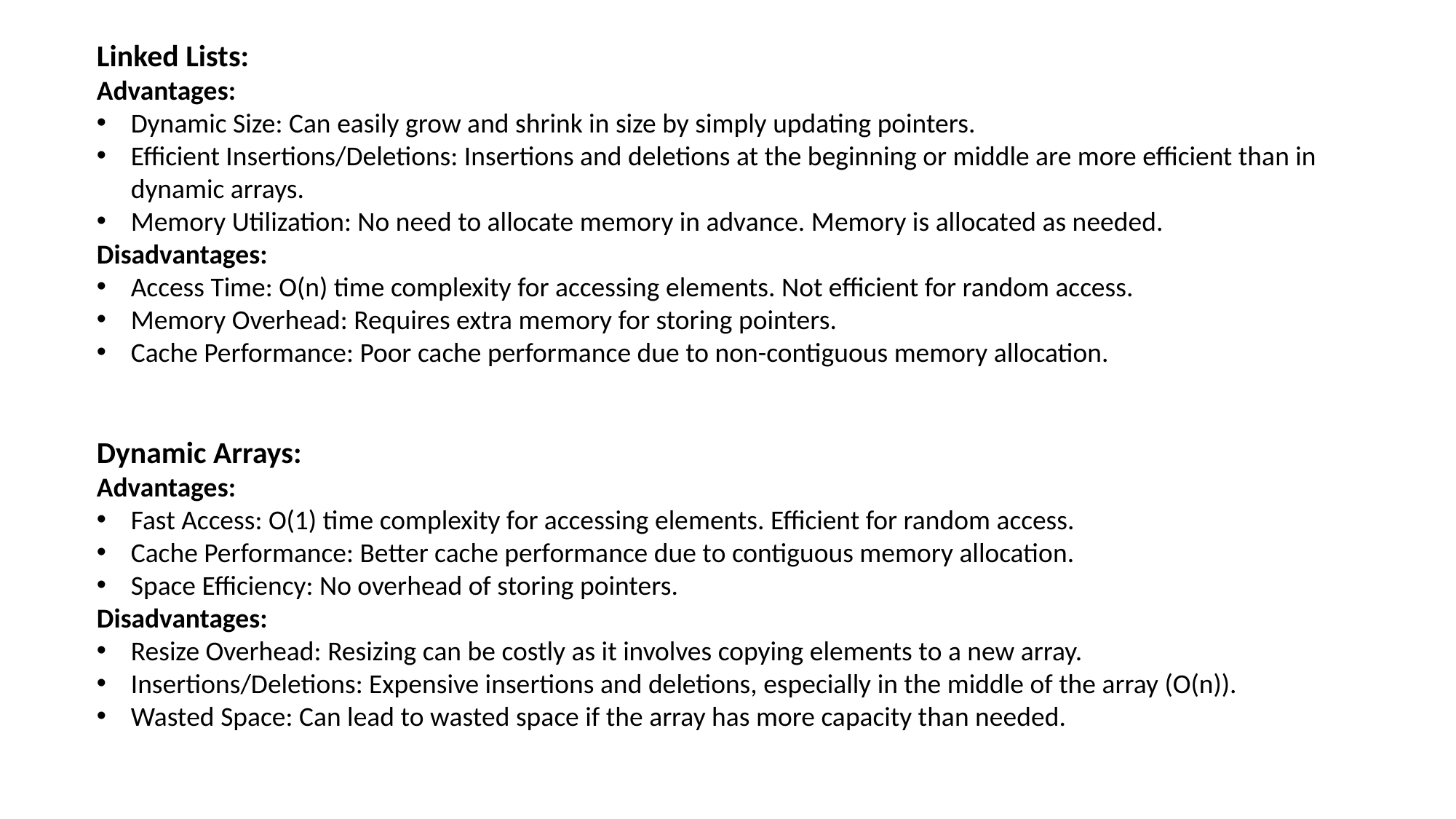

Linked Lists:
Advantages:
Dynamic Size: Can easily grow and shrink in size by simply updating pointers.
Efficient Insertions/Deletions: Insertions and deletions at the beginning or middle are more efficient than in dynamic arrays.
Memory Utilization: No need to allocate memory in advance. Memory is allocated as needed.
Disadvantages:
Access Time: O(n) time complexity for accessing elements. Not efficient for random access.
Memory Overhead: Requires extra memory for storing pointers.
Cache Performance: Poor cache performance due to non-contiguous memory allocation.

Dynamic Arrays:
Advantages:
Fast Access: O(1) time complexity for accessing elements. Efficient for random access.
Cache Performance: Better cache performance due to contiguous memory allocation.
Space Efficiency: No overhead of storing pointers.
Disadvantages:
Resize Overhead: Resizing can be costly as it involves copying elements to a new array.
Insertions/Deletions: Expensive insertions and deletions, especially in the middle of the array (O(n)).
Wasted Space: Can lead to wasted space if the array has more capacity than needed.